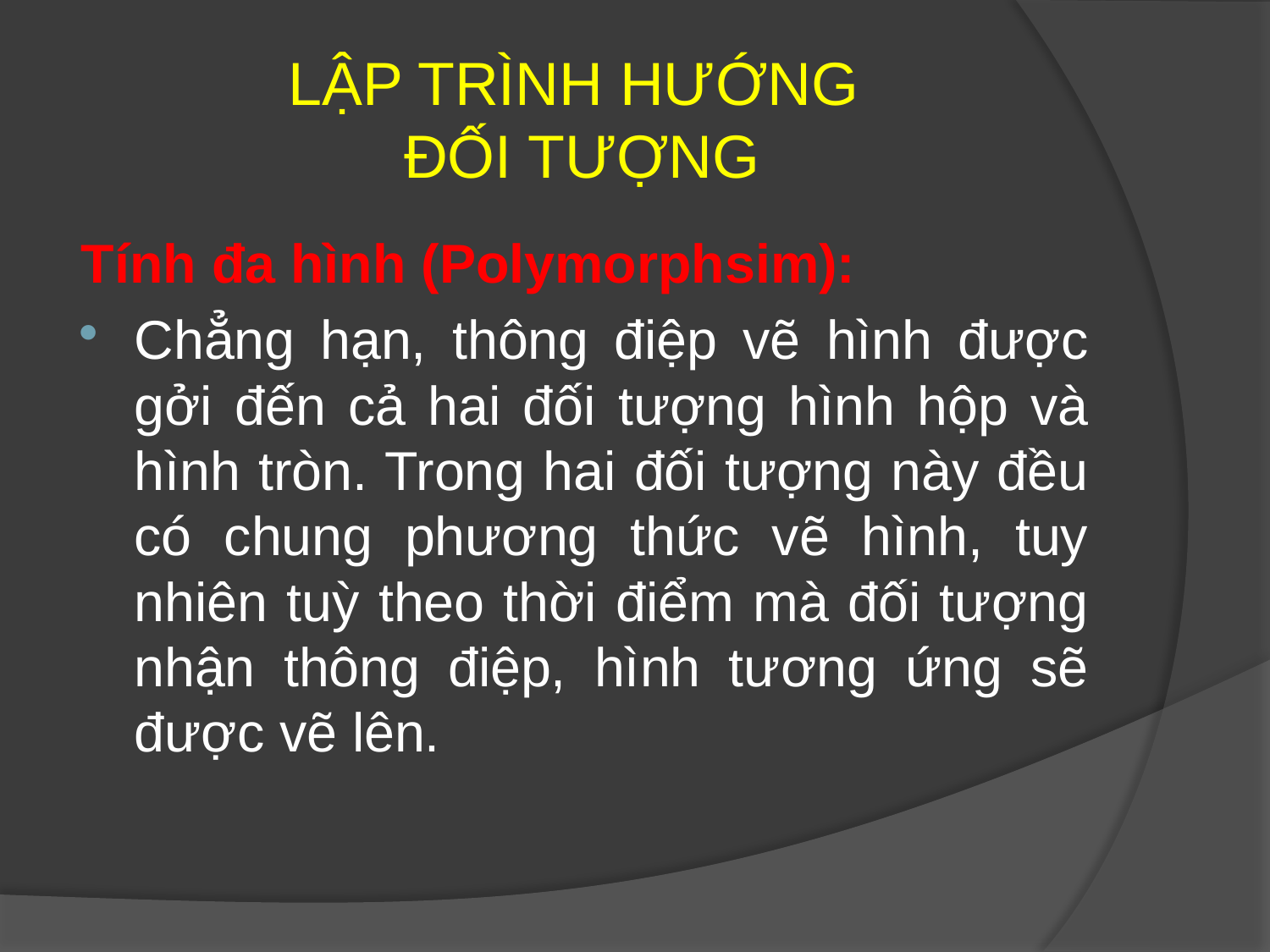

# LẬP TRÌNH HƯỚNG ĐỐI TƯỢNG
Tính đa hình (Polymorphsim):
Chẳng hạn, thông điệp vẽ hình được gởi đến cả hai đối tượng hình hộp và hình tròn. Trong hai đối tượng này đều có chung phương thức vẽ hình, tuy nhiên tuỳ theo thời điểm mà đối tượng nhận thông điệp, hình tương ứng sẽ được vẽ lên.